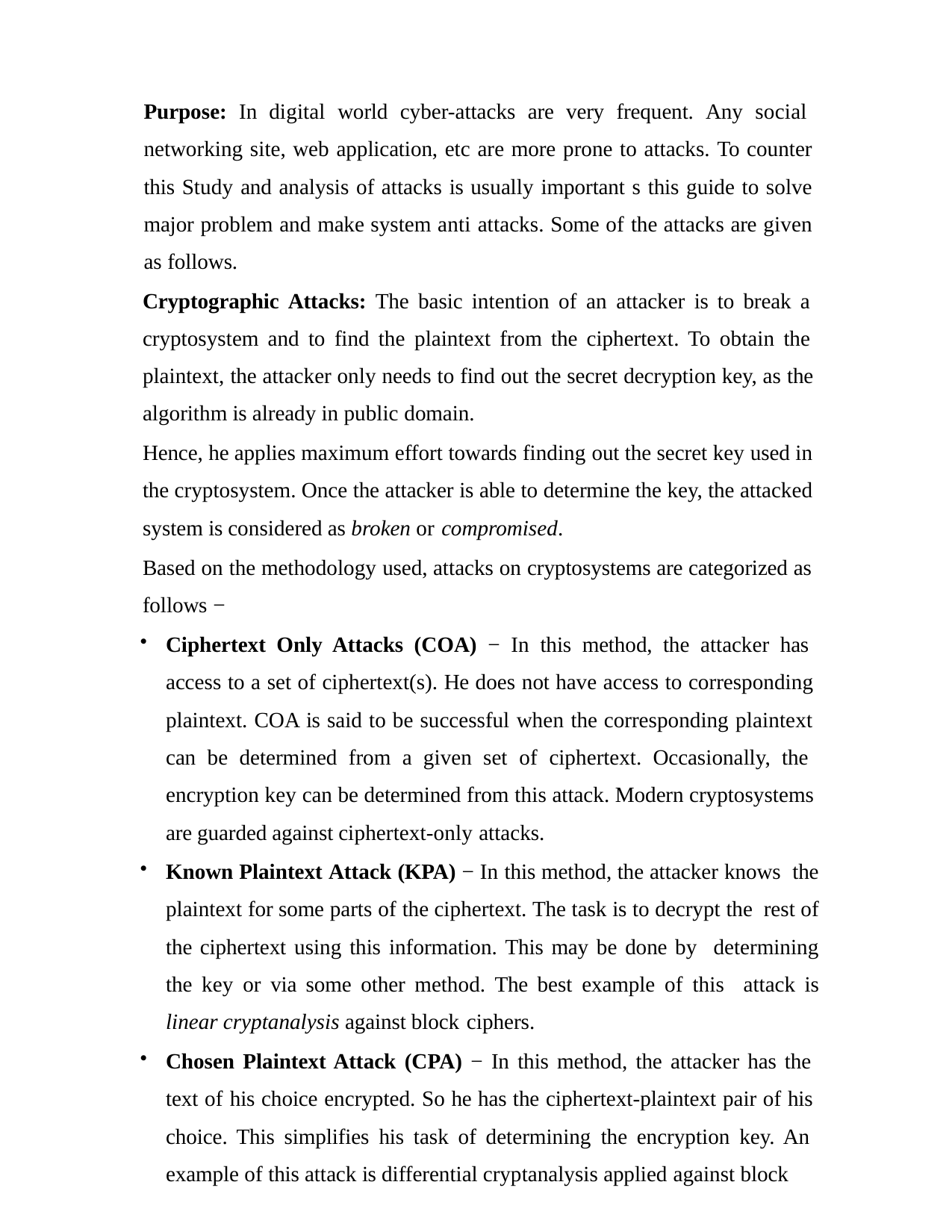

Purpose: In digital world cyber-attacks are very frequent. Any social  networking site, web application, etc are more prone to attacks. To counter  this Study and analysis of attacks is usually important s this guide to solve  major problem and make system anti attacks. Some of the attacks are given  as follows.
Cryptographic Attacks: The basic intention of an attacker is to break a  cryptosystem and to find the plaintext from the ciphertext. To obtain the  plaintext, the attacker only needs to find out the secret decryption key, as the  algorithm is already in public domain.
Hence, he applies maximum effort towards finding out the secret key used in  the cryptosystem. Once the attacker is able to determine the key, the attacked  system is considered as broken or compromised.
Based on the methodology used, attacks on cryptosystems are categorized as  follows −
Ciphertext Only Attacks (COA) − In this method, the attacker has  access to a set of ciphertext(s). He does not have access to corresponding  plaintext. COA is said to be successful when the corresponding plaintext  can be determined from a given set of ciphertext. Occasionally, the  encryption key can be determined from this attack. Modern cryptosystems  are guarded against ciphertext-only attacks.
Known Plaintext Attack (KPA) − In this method, the attacker knows  the plaintext for some parts of the ciphertext. The task is to decrypt the  rest of the ciphertext using this information. This may be done by  determining the key or via some other method. The best example of this  attack is linear cryptanalysis against block ciphers.
Chosen Plaintext Attack (CPA) − In this method, the attacker has the  text of his choice encrypted. So he has the ciphertext-plaintext pair of his  choice. This simplifies his task of determining the encryption key. An  example of this attack is differential cryptanalysis applied against block